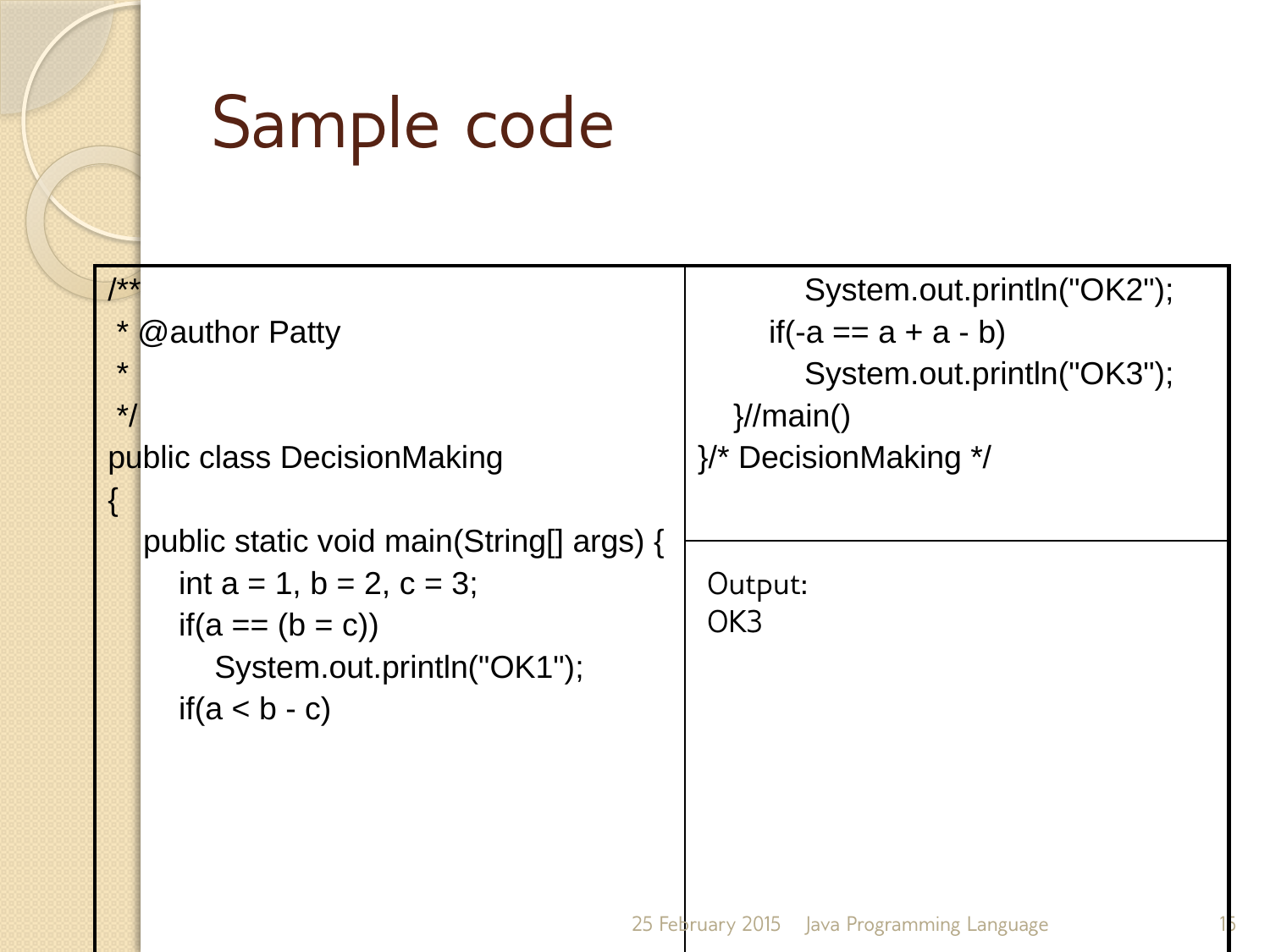

# Sample code
| /\*\* \* @author Patty \* \*/ public class DecisionMaking { public static void main(String[] args) { int a = 1, b = 2, c = 3; if(a == (b = c)) System.out.println("OK1"); if(a < b - c) | System.out.println("OK2"); if(-a == a + a - b) System.out.println("OK3"); }//main() }/\* DecisionMaking \*/ |
| --- | --- |
|  |  |

Output:
OK3
25 February 2015
Java Programming Language
15